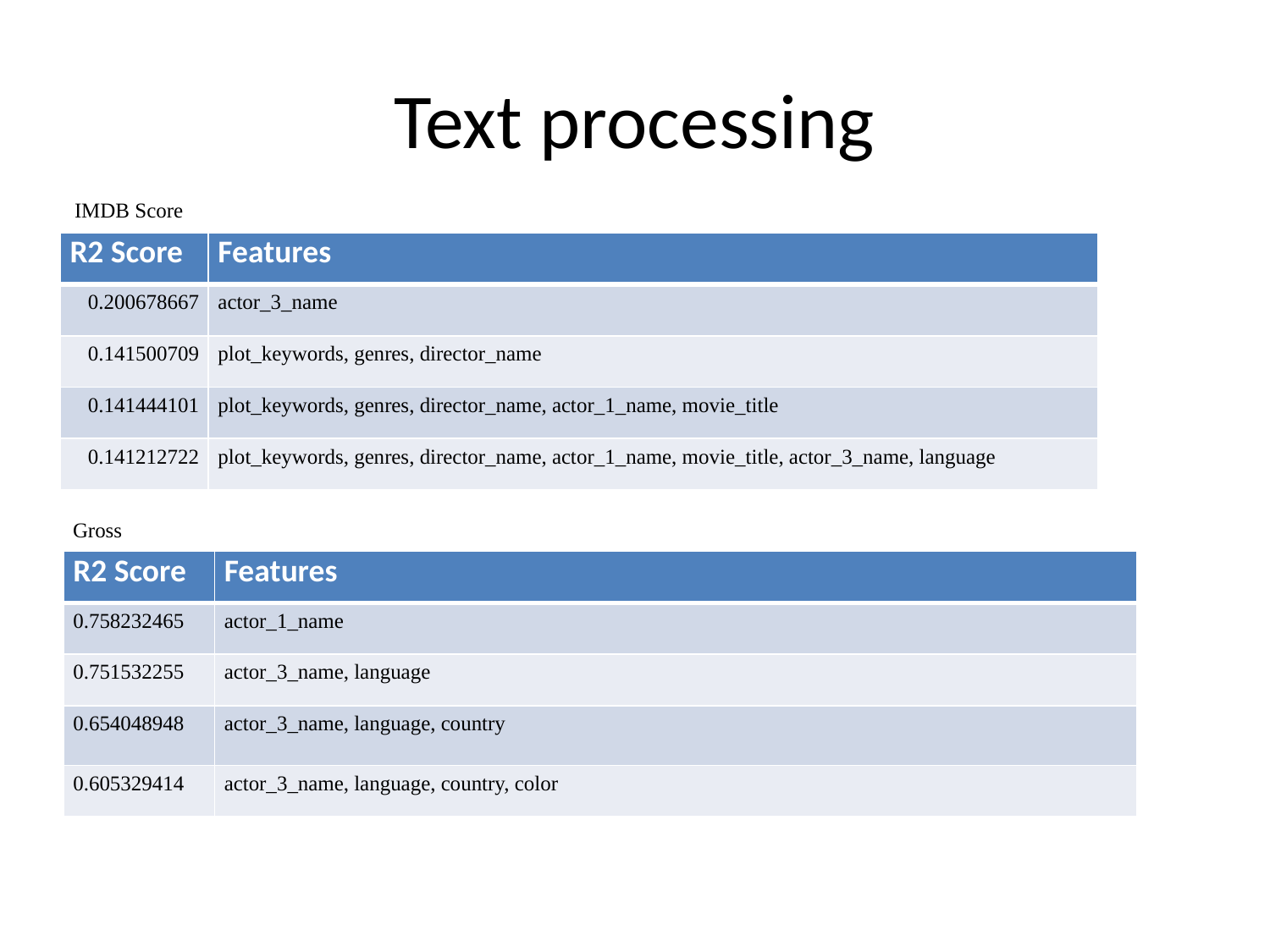

Text processing
IMDB Score
| R2 Score | Features |
| --- | --- |
| 0.200678667 | actor\_3\_name |
| 0.141500709 | plot\_keywords, genres, director\_name |
| 0.141444101 | plot\_keywords, genres, director\_name, actor\_1\_name, movie\_title |
| 0.141212722 | plot\_keywords, genres, director\_name, actor\_1\_name, movie\_title, actor\_3\_name, language |
Gross
| R2 Score | Features |
| --- | --- |
| 0.758232465 | actor\_1\_name |
| 0.751532255 | actor\_3\_name, language |
| 0.654048948 | actor\_3\_name, language, country |
| 0.605329414 | actor\_3\_name, language, country, color |